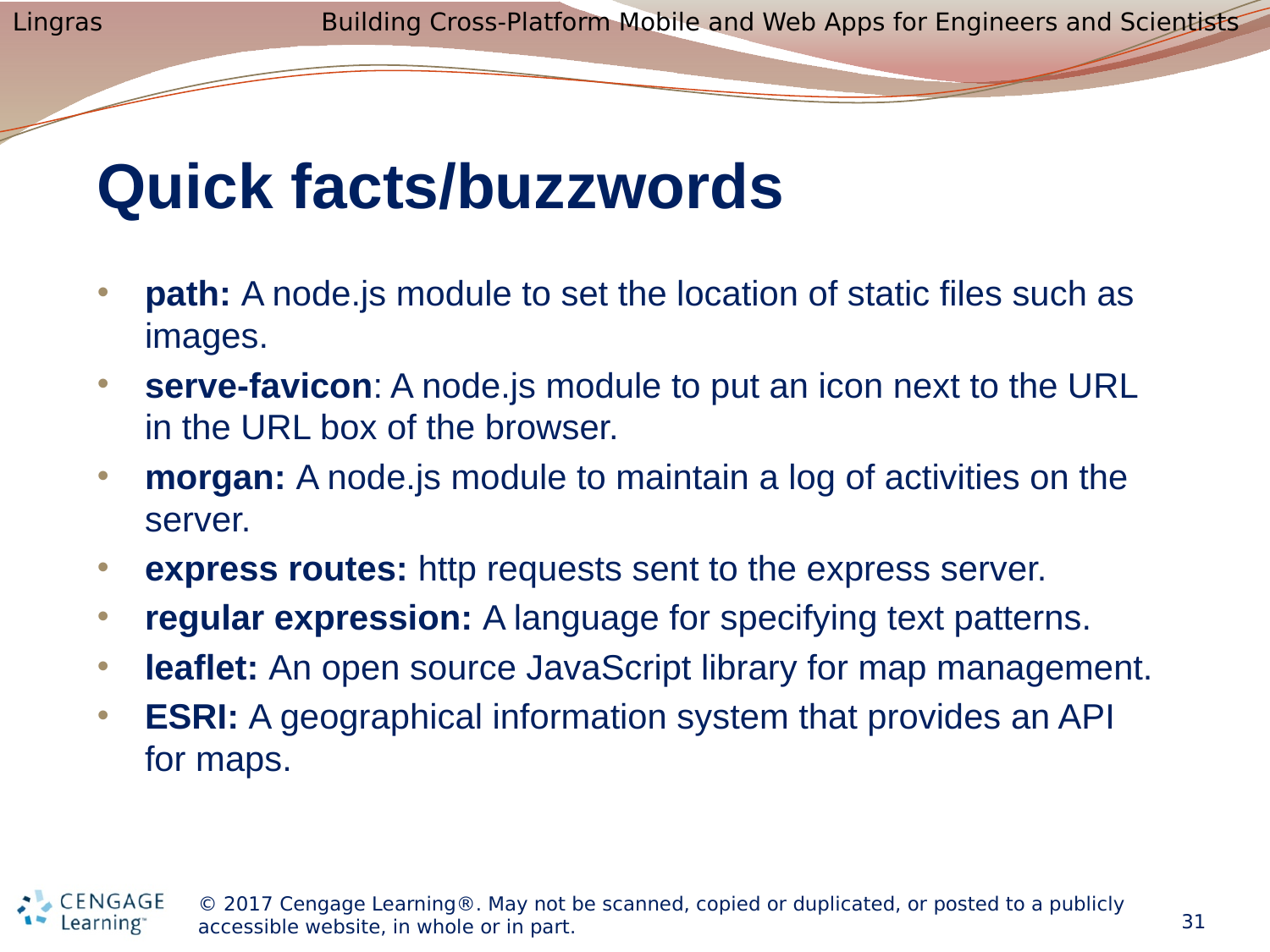

# Quick facts/buzzwords
path: A node.js module to set the location of static files such as images.
serve-favicon: A node.js module to put an icon next to the URL in the URL box of the browser.
morgan: A node.js module to maintain a log of activities on the server.
express routes: http requests sent to the express server.
regular expression: A language for specifying text patterns.
leaflet: An open source JavaScript library for map management.
ESRI: A geographical information system that provides an API for maps.
31
© 2017 Cengage Learning®. May not be scanned, copied or duplicated, or posted to a publicly accessible website, in whole or in part.